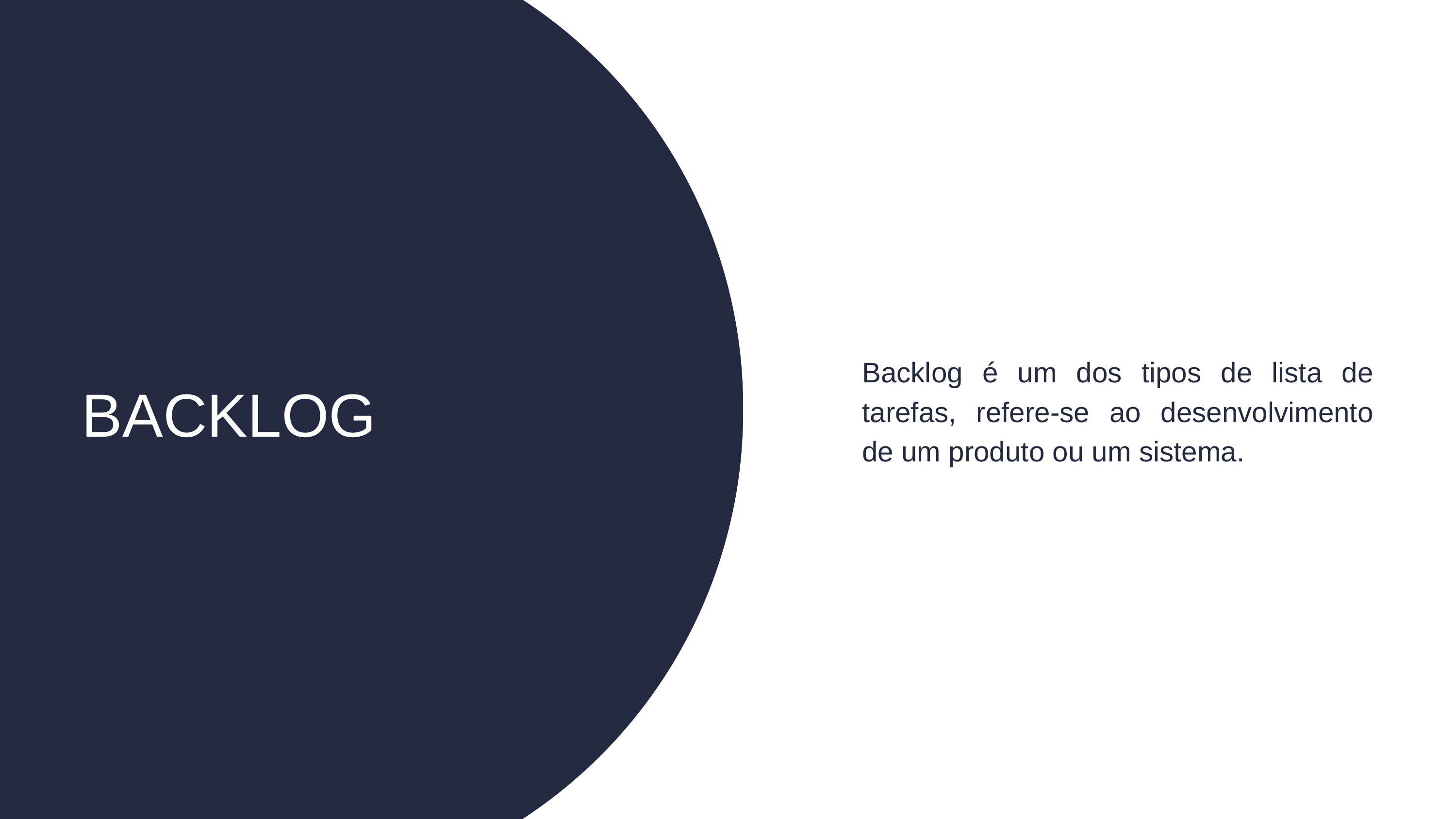

Backlog é um dos tipos de lista de tarefas, refere-se ao desenvolvimento de um produto ou um sistema.
BACKLOG